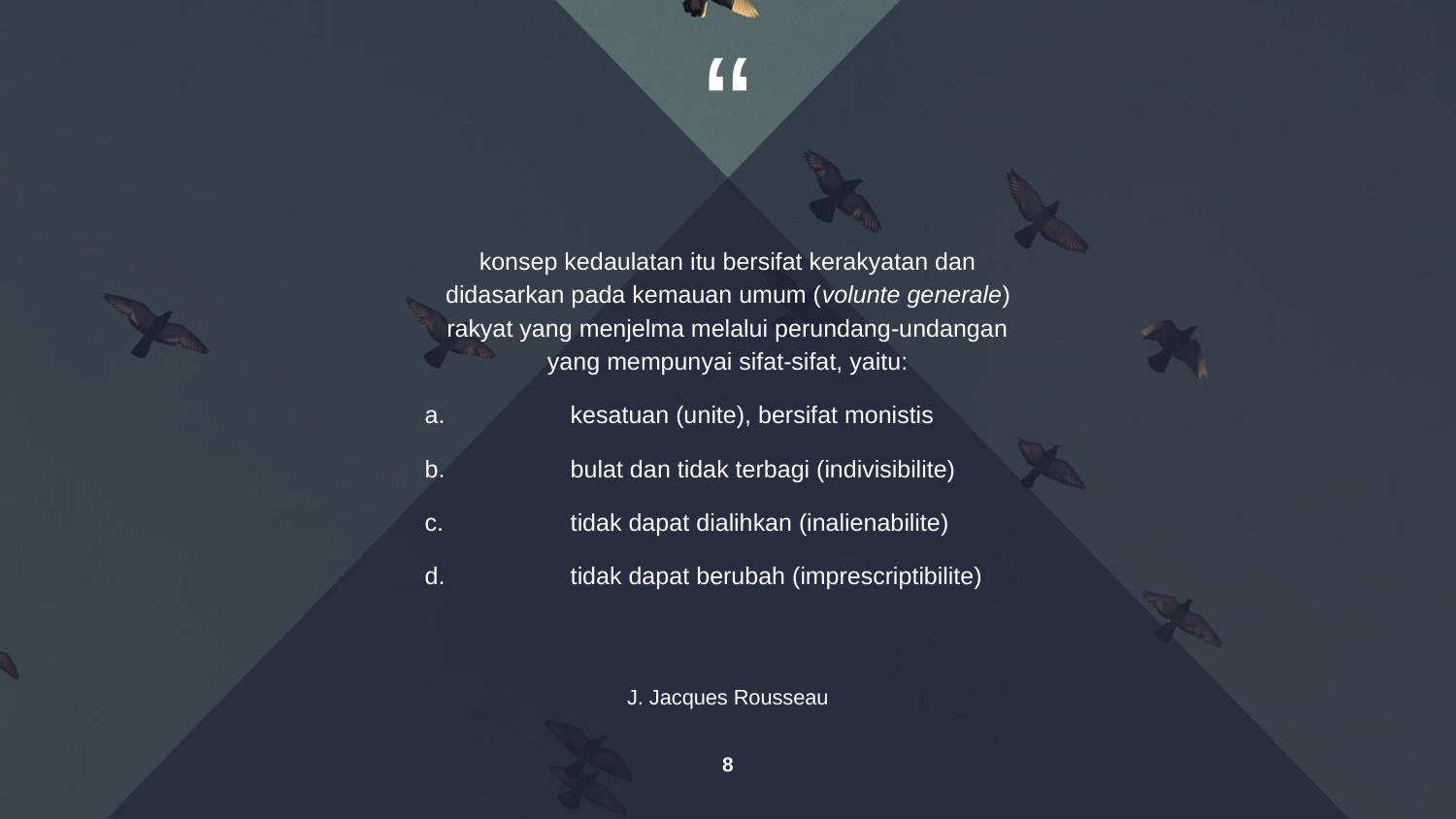

konsep kedaulatan itu bersifat kerakyatan dan didasarkan pada kemauan umum (volunte generale) rakyat yang menjelma melalui perundang-undangan yang mempunyai sifat-sifat, yaitu:
a.	kesatuan (unite), bersifat monistis
b.	bulat dan tidak terbagi (indivisibilite)
c.	tidak dapat dialihkan (inalienabilite)
d.	tidak dapat berubah (imprescriptibilite)

J. Jacques Rousseau
8